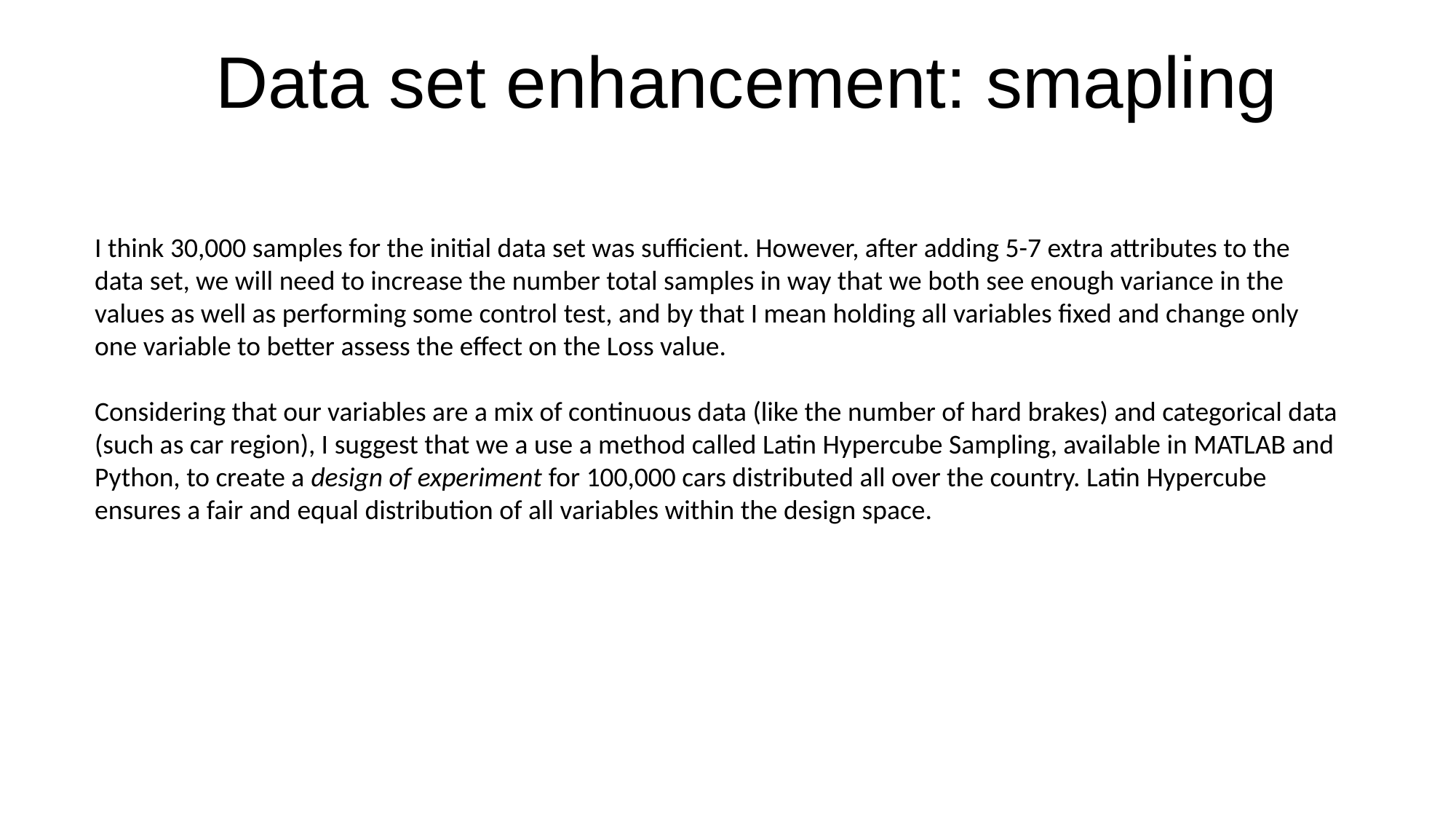

Data set enhancement: smapling
I think 30,000 samples for the initial data set was sufficient. However, after adding 5-7 extra attributes to the data set, we will need to increase the number total samples in way that we both see enough variance in the values as well as performing some control test, and by that I mean holding all variables fixed and change only one variable to better assess the effect on the Loss value.

Considering that our variables are a mix of continuous data (like the number of hard brakes) and categorical data (such as car region), I suggest that we a use a method called Latin Hypercube Sampling, available in MATLAB and Python, to create a design of experiment for 100,000 cars distributed all over the country. Latin Hypercube ensures a fair and equal distribution of all variables within the design space.